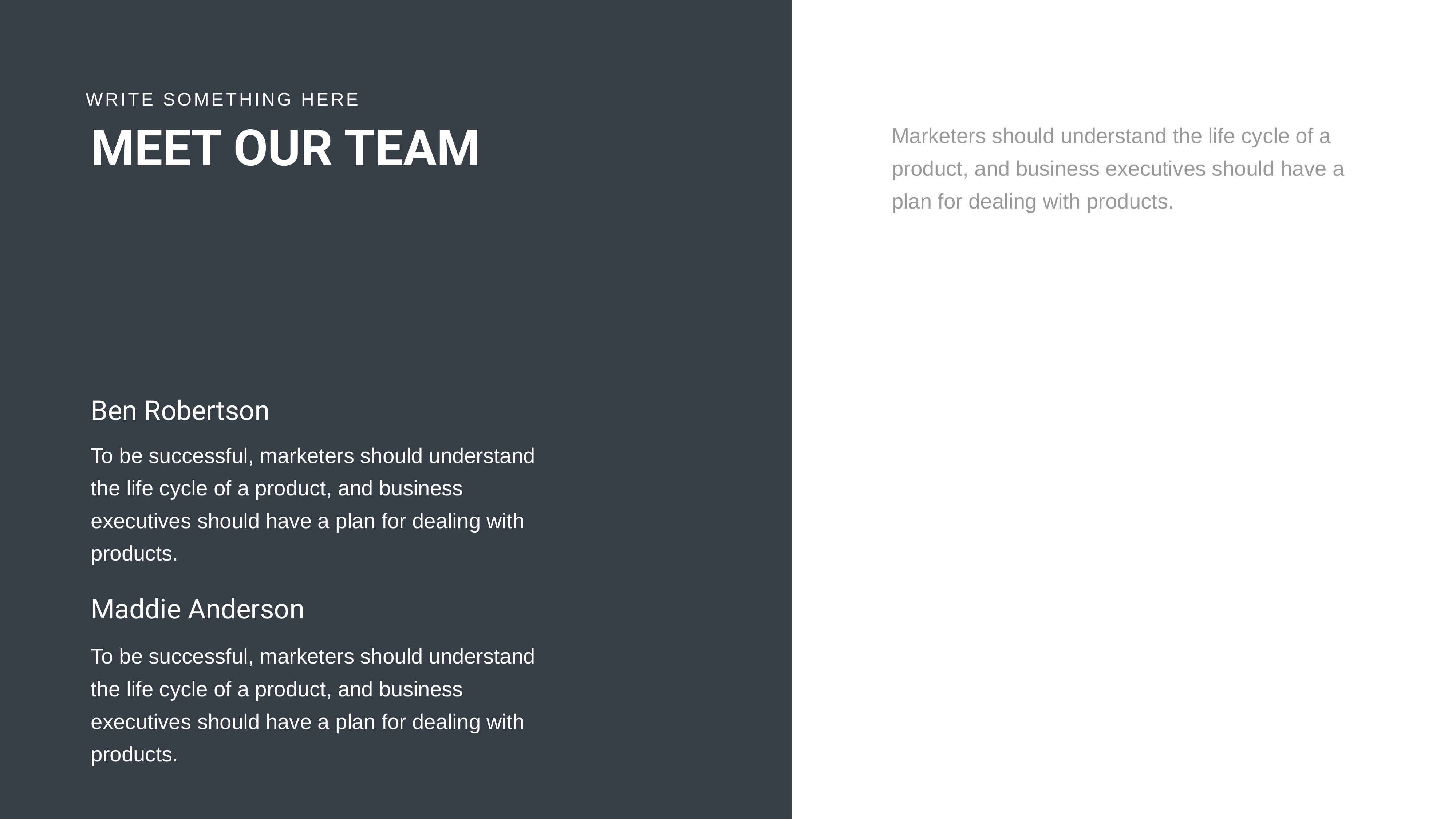

WRITE SOMETHING HERE
MEET OUR TEAM
Marketers should understand the life cycle of a product, and business executives should have a plan for dealing with products.

Ben Robertson
To be successful, marketers should understand the life cycle of a product, and business executives should have a plan for dealing with products.
Maddie Anderson
To be successful, marketers should understand the life cycle of a product, and business executives should have a plan for dealing with products.